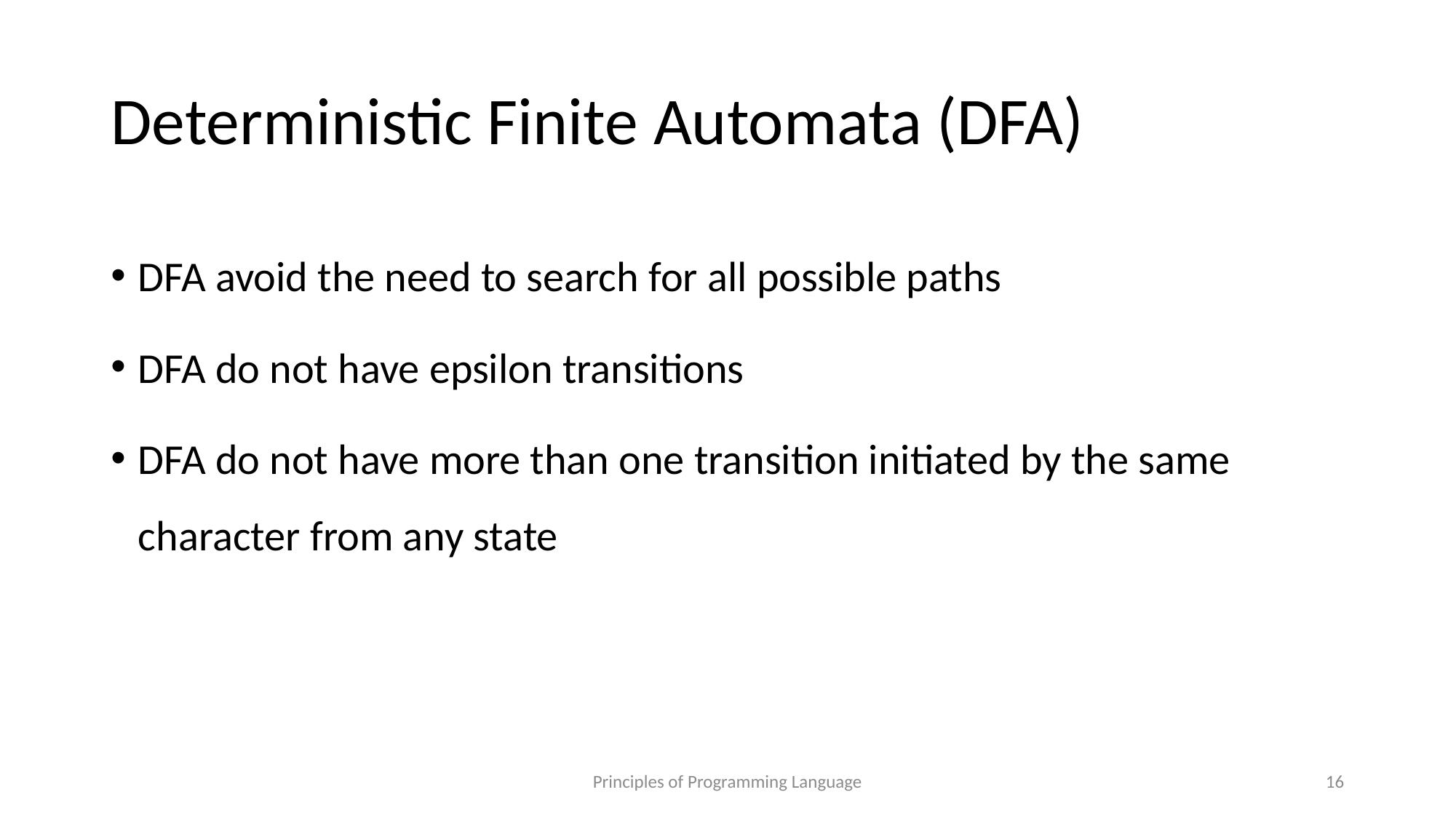

# Deterministic Finite Automata (DFA)
DFA avoid the need to search for all possible paths
DFA do not have epsilon transitions
DFA do not have more than one transition initiated by the same character from any state
Principles of Programming Language
16